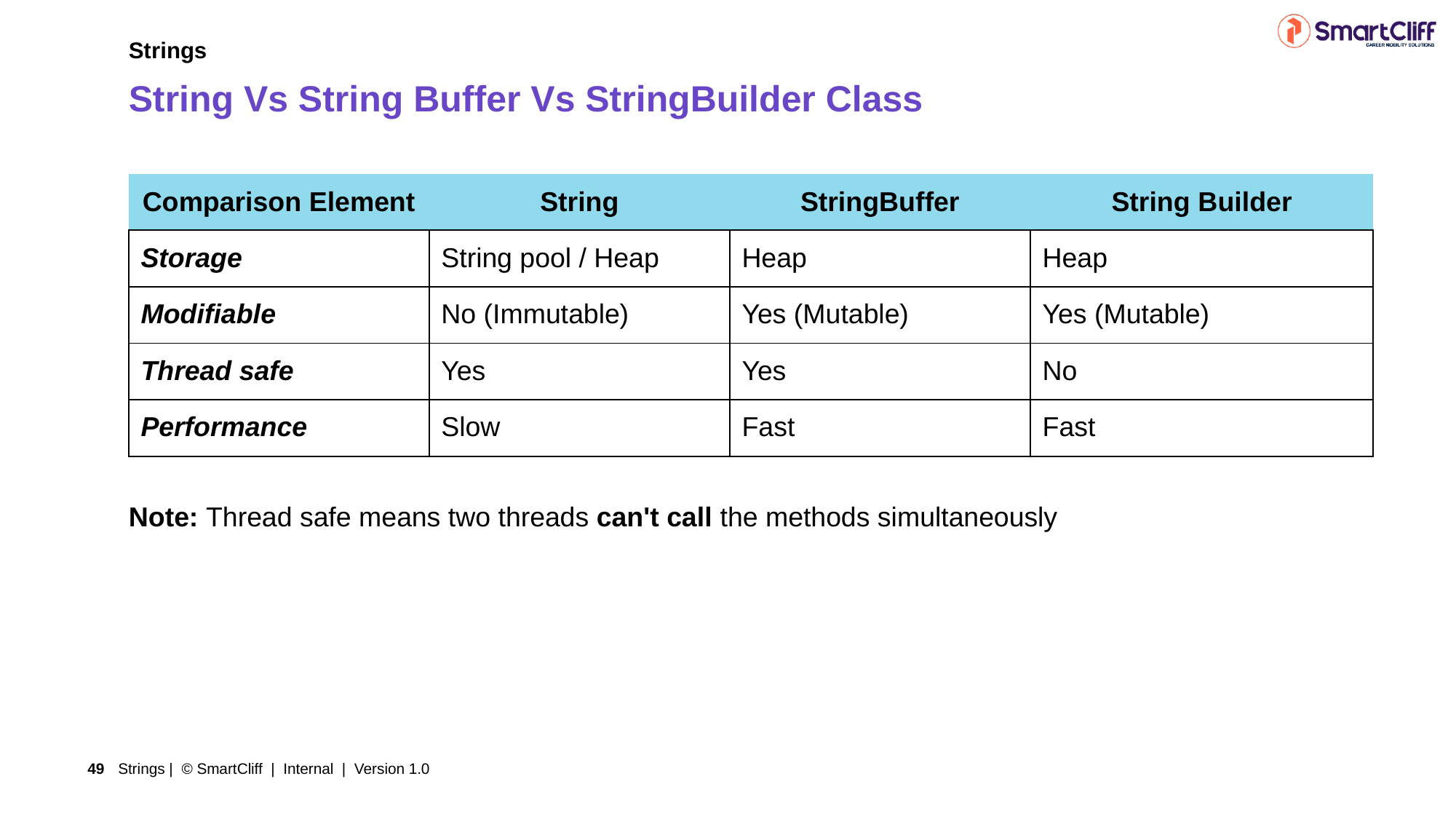

Strings
String Vs String Buffer Vs StringBuilder Class

Note: Thread safe means two threads can't call the methods simultaneously

| Comparison Element | String | StringBuffer | String Builder |
| --- | --- | --- | --- |
| Storage | String pool / Heap | Heap | Heap |
| Modifiable | No (Immutable) | Yes (Mutable) | Yes (Mutable) |
| Thread safe | Yes | Yes | No |
| Performance | Slow | Fast | Fast |
Strings |  © SmartCliff  |  Internal  |  Version 1.0
49